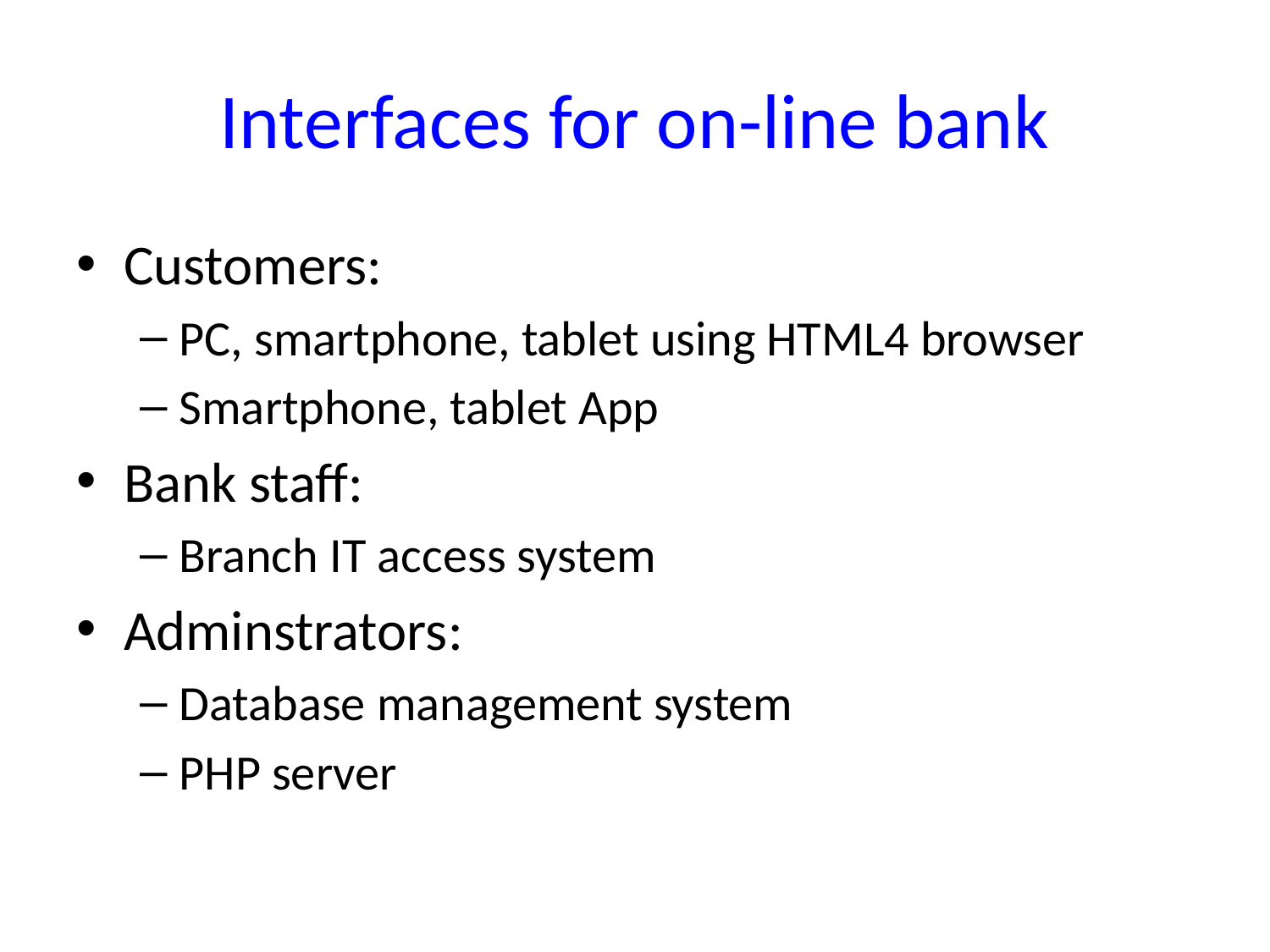

# Interfaces for on-line bank
Customers:
PC, smartphone, tablet using HTML4 browser
Smartphone, tablet App
Bank staff:
Branch IT access system
Adminstrators:
Database management system
PHP server